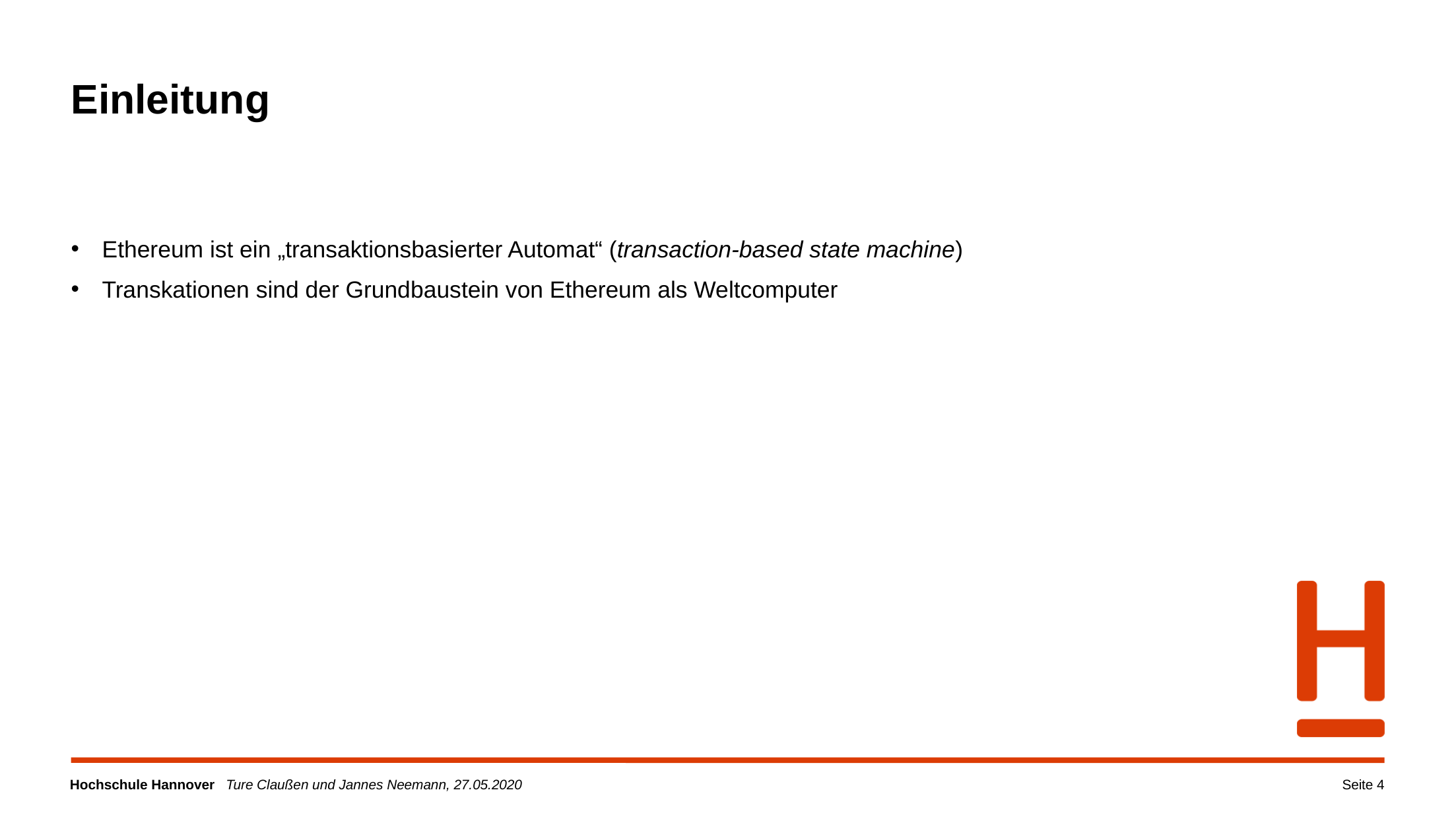

# Einleitung
Ethereum ist ein „transaktionsbasierter Automat“ (transaction-based state machine)
Transkationen sind der Grundbaustein von Ethereum als Weltcomputer
Seite 4